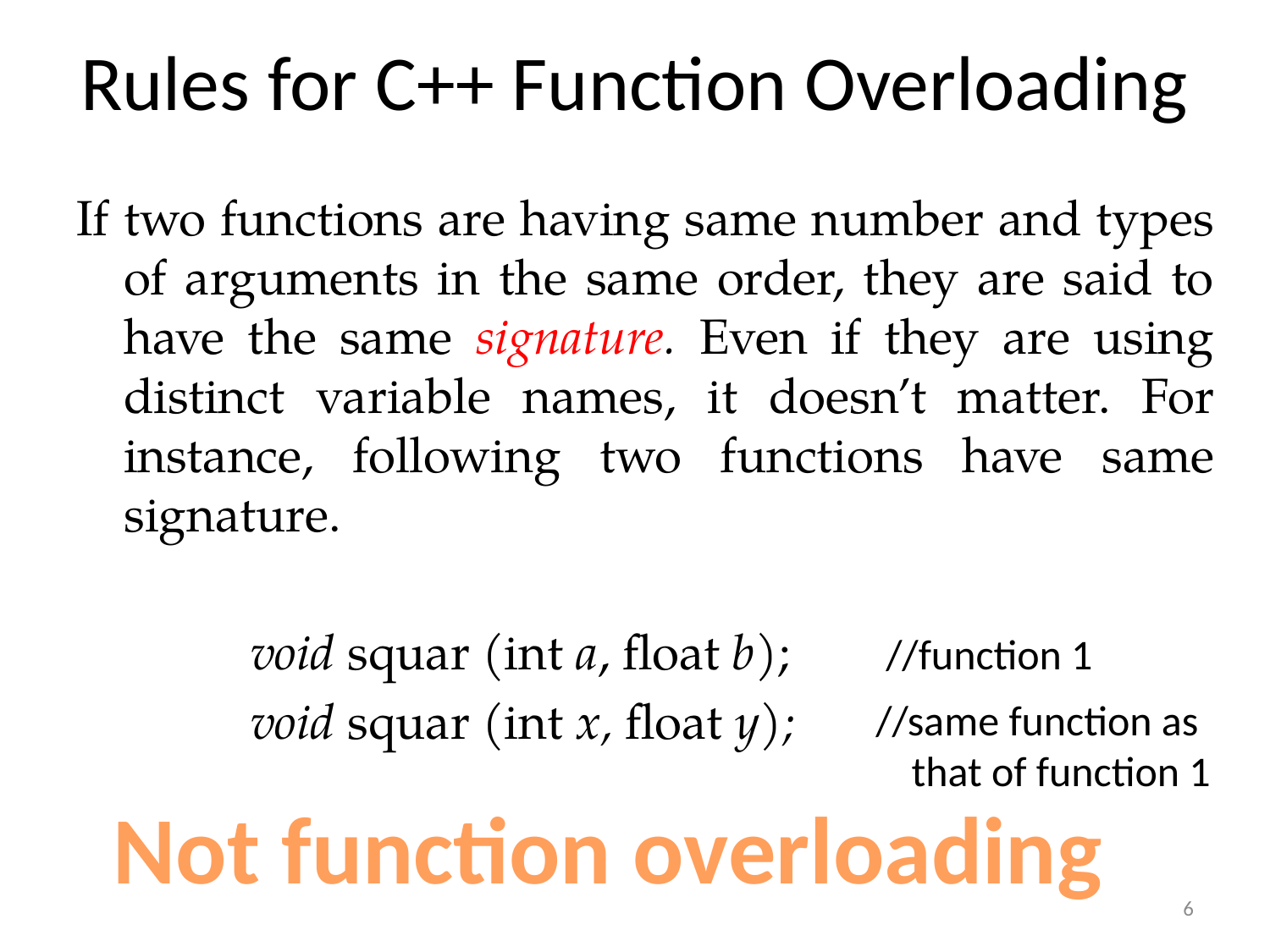

# Rules for C++ Function Overloading
If two functions are having same number and types of arguments in the same order, they are said to have the same signature. Even if they are using distinct variable names, it doesn’t matter. For instance, following two functions have same signature.

		void squar (int a, float b);	//function 1
		void squar (int x, float y);
//same function as that of function 1
Not function overloading
6